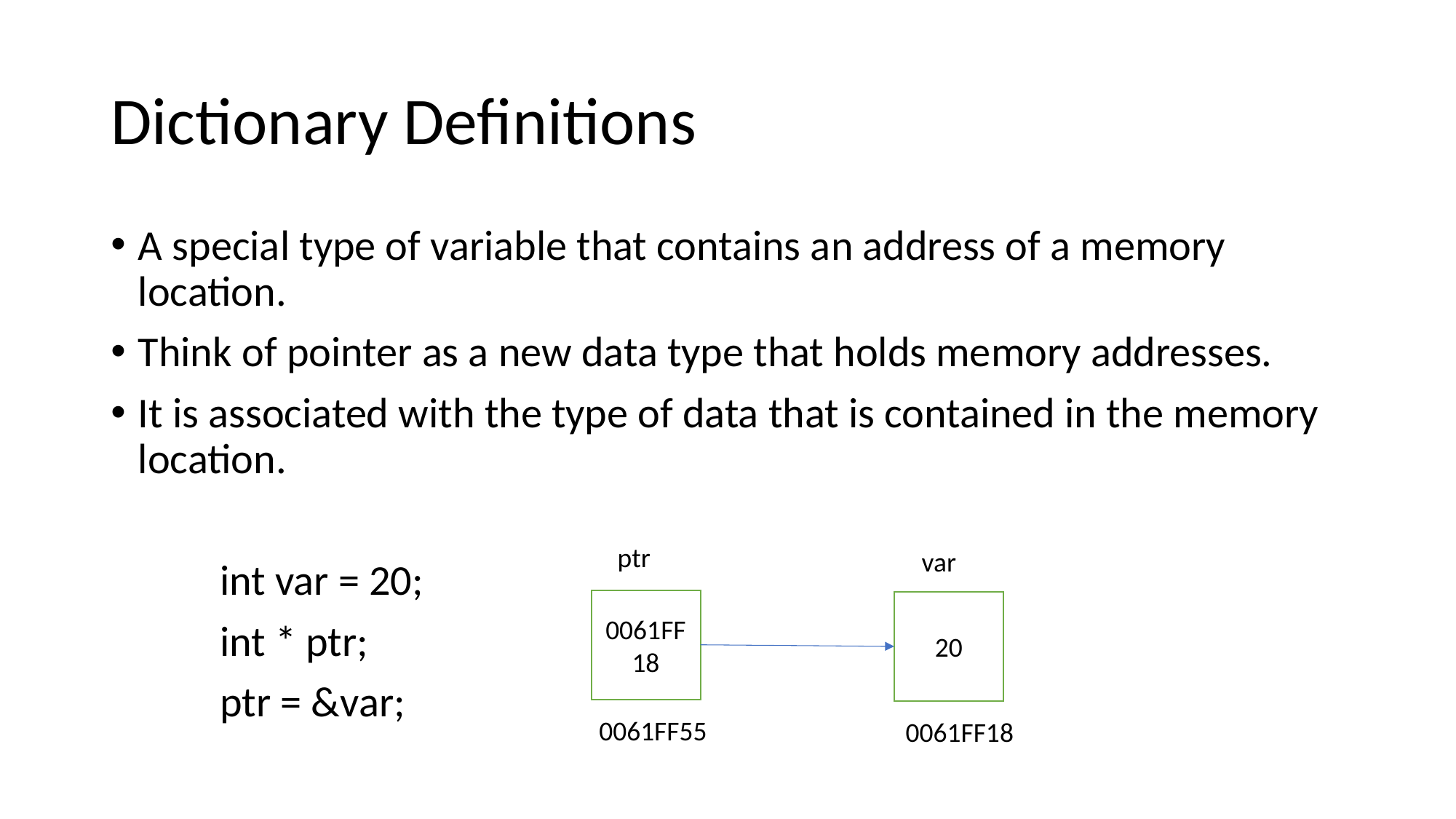

# Dictionary Definitions
A special type of variable that contains an address of a memory location.
Think of pointer as a new data type that holds memory addresses.
It is associated with the type of data that is contained in the memory location.

	int var = 20;
	int * ptr;
	ptr = &var;
ptr
var
0061FF18
20
0061FF55
0061FF18